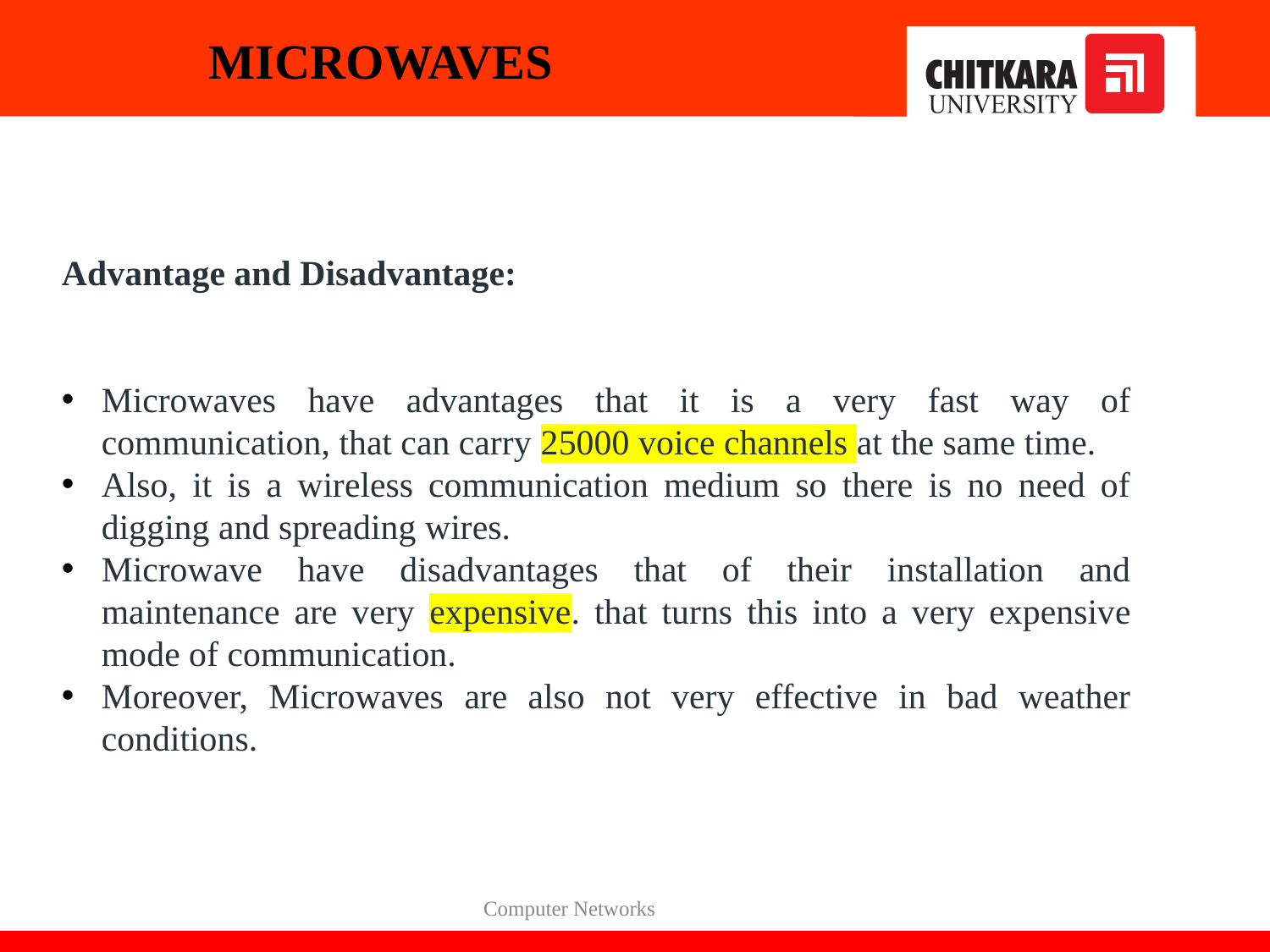

# MICROWAVES
Advantage and Disadvantage:

Microwaves have advantages that it is a very fast way of communication, that can carry 25000 voice channels at the same time.
Also, it is a wireless communication medium so there is no need of digging and spreading wires.
Microwave have disadvantages that of their installation and maintenance are very expensive. that turns this into a very expensive mode of communication.
Moreover, Microwaves are also not very effective in bad weather conditions.

Computer Networks